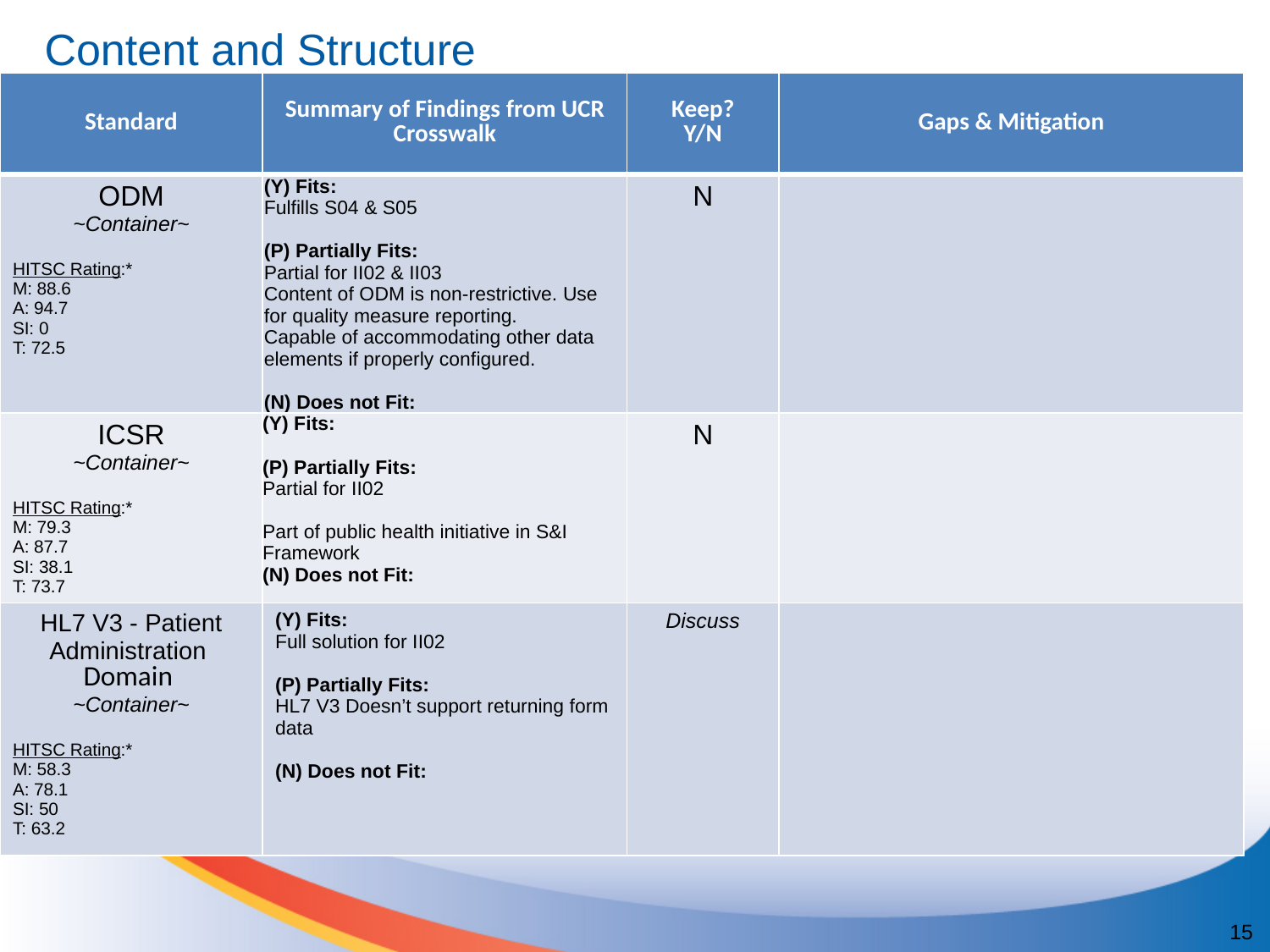

# Content and Structure
| Standard | Summary of Findings from UCR Crosswalk | Keep? Y/N | Gaps & Mitigation |
| --- | --- | --- | --- |
| ODM ~Container~ HITSC Rating:\* M: 88.6 A: 94.7 SI: 0 T: 72.5 | (Y) Fits: Fulfills S04 & S05 (P) Partially Fits: Partial for II02 & II03 Content of ODM is non-restrictive. Use for quality measure reporting. Capable of accommodating other data elements if properly configured. (N) Does not Fit: | N |  |
| ICSR ~Container~ HITSC Rating:\* M: 79.3 A: 87.7 SI: 38.1 T: 73.7 | (Y) Fits: (P) Partially Fits: Partial for II02 Part of public health initiative in S&I Framework (N) Does not Fit: | N |  |
| HL7 V3 - Patient Administration Domain ~Container~ HITSC Rating:\* M: 58.3 A: 78.1 SI: 50 T: 63.2 | (Y) Fits: Full solution for II02 (P) Partially Fits: HL7 V3 Doesn’t support returning form data (N) Does not Fit: | Discuss |  |
15